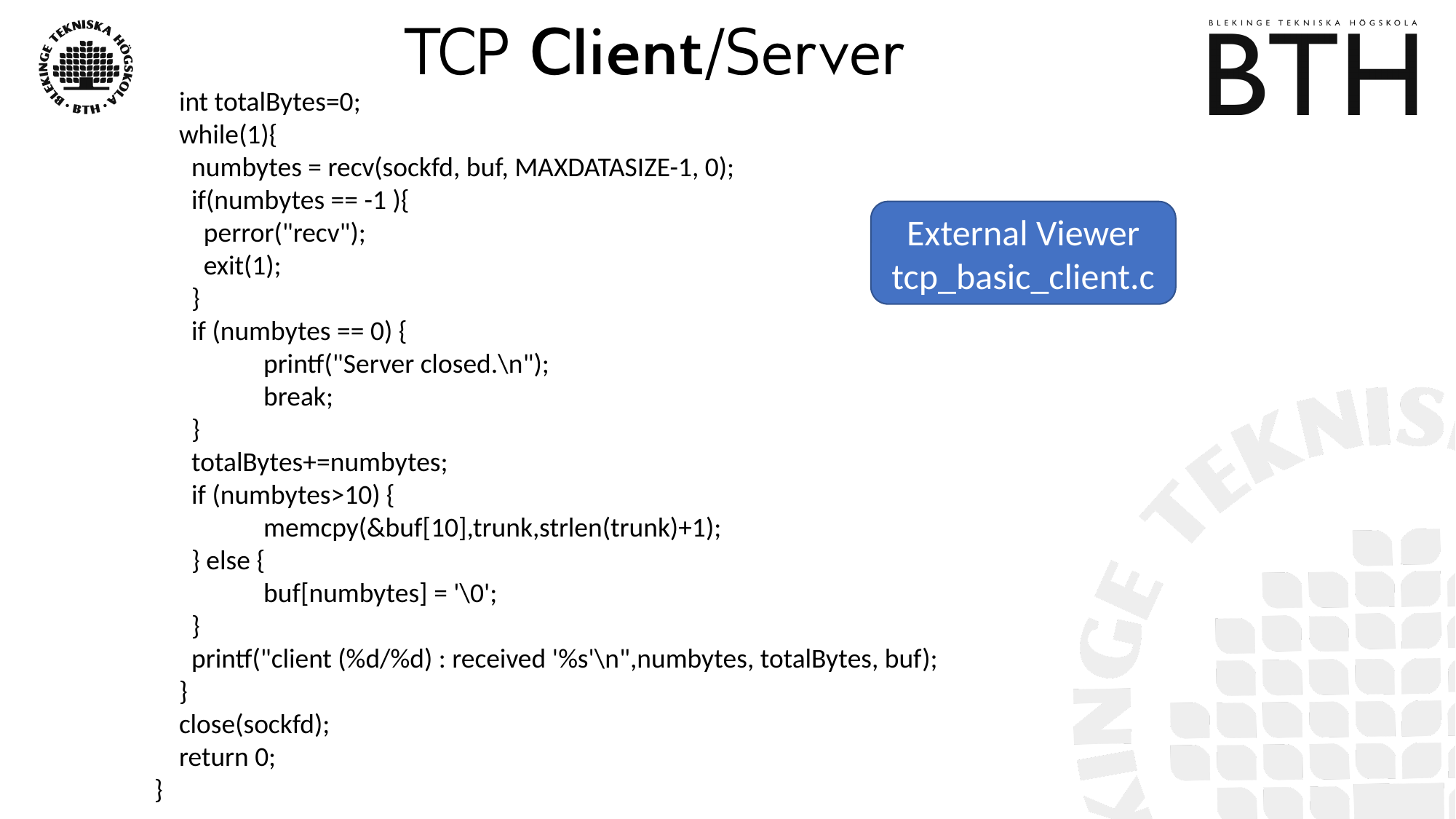

# TCP Client/Server
    int totalBytes=0;
    while(1){
      numbytes = recv(sockfd, buf, MAXDATASIZE-1, 0);
      if(numbytes == -1 ){
        perror("recv");
        exit(1);
      }
      if (numbytes == 0) {
	printf("Server closed.\n");
	break;
      }
      totalBytes+=numbytes;
      if (numbytes>10) {
	memcpy(&buf[10],trunk,strlen(trunk)+1);
      } else {
	buf[numbytes] = '\0';
      }
      printf("client (%d/%d) : received '%s'\n",numbytes, totalBytes, buf);
    }
    close(sockfd);
    return 0;
}
External Viewer
tcp_basic_client.c